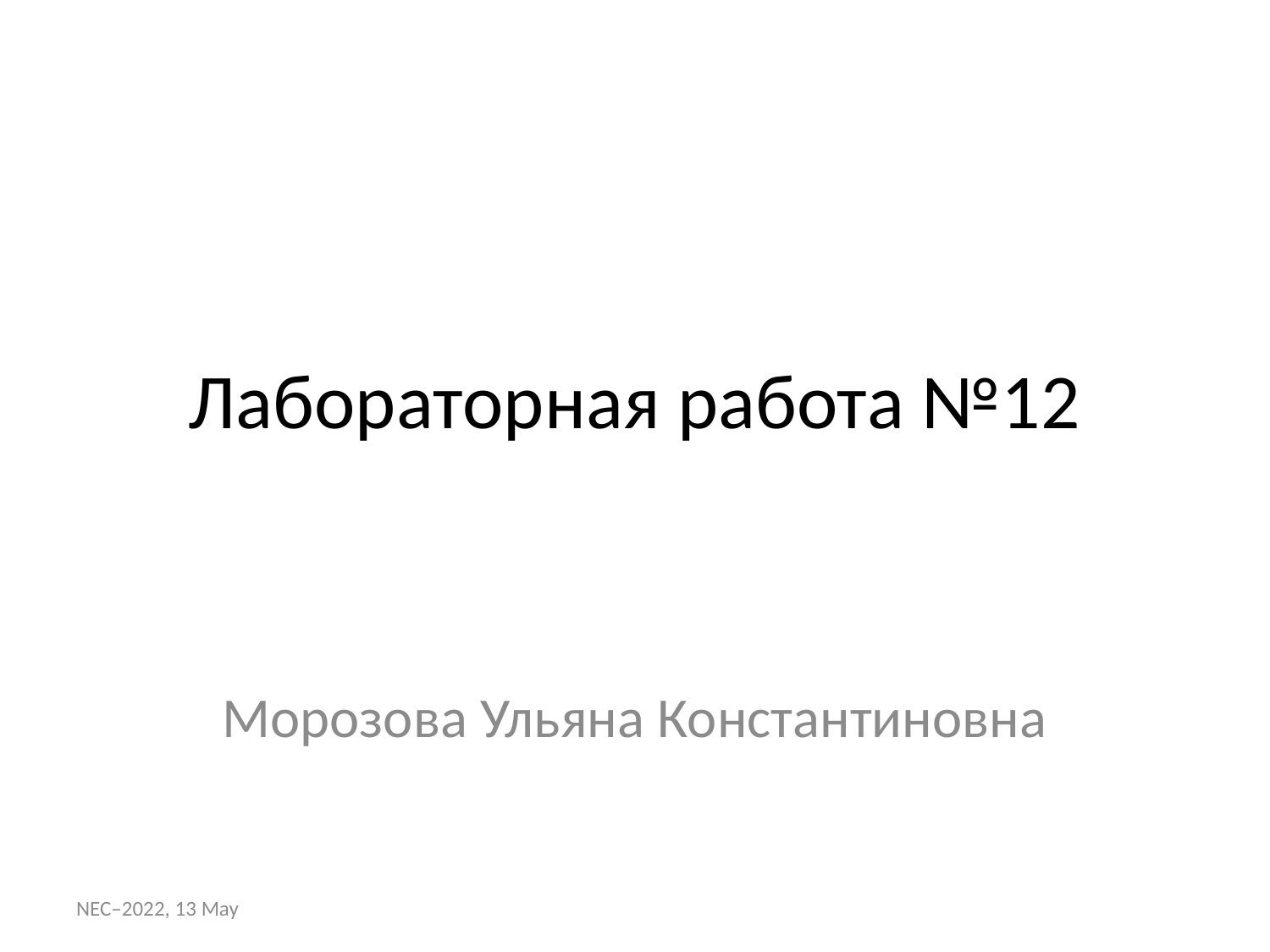

# Лабораторная работа №12
Морозова Ульяна Константиновна
NEC–2022, 13 May